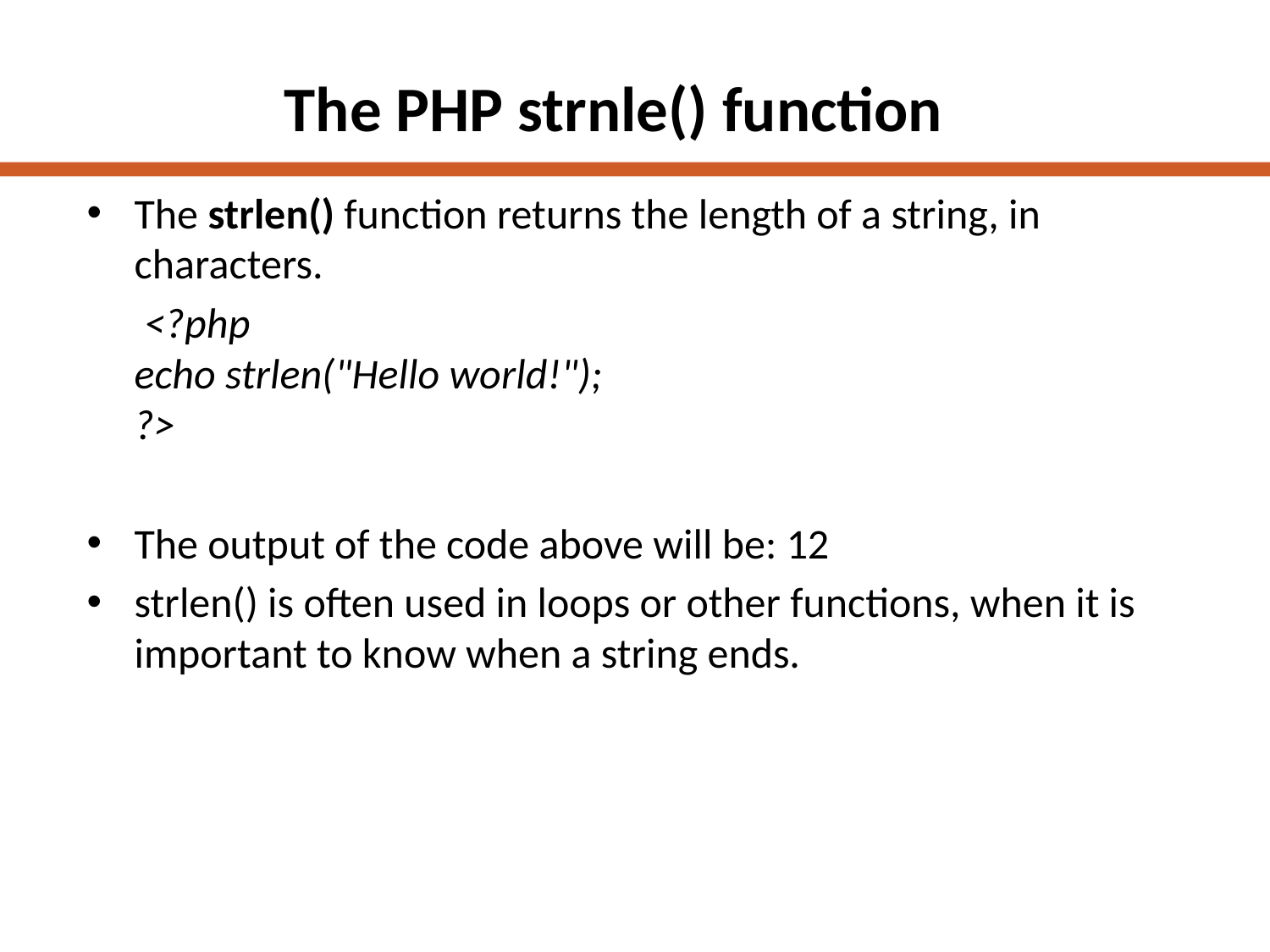

# The PHP strnle() function
The strlen() function returns the length of a string, in characters.
      <?php
echo strlen("Hello world!");
?>

The output of the code above will be: 12
strlen() is often used in loops or other functions, when it is important to know when a string ends.